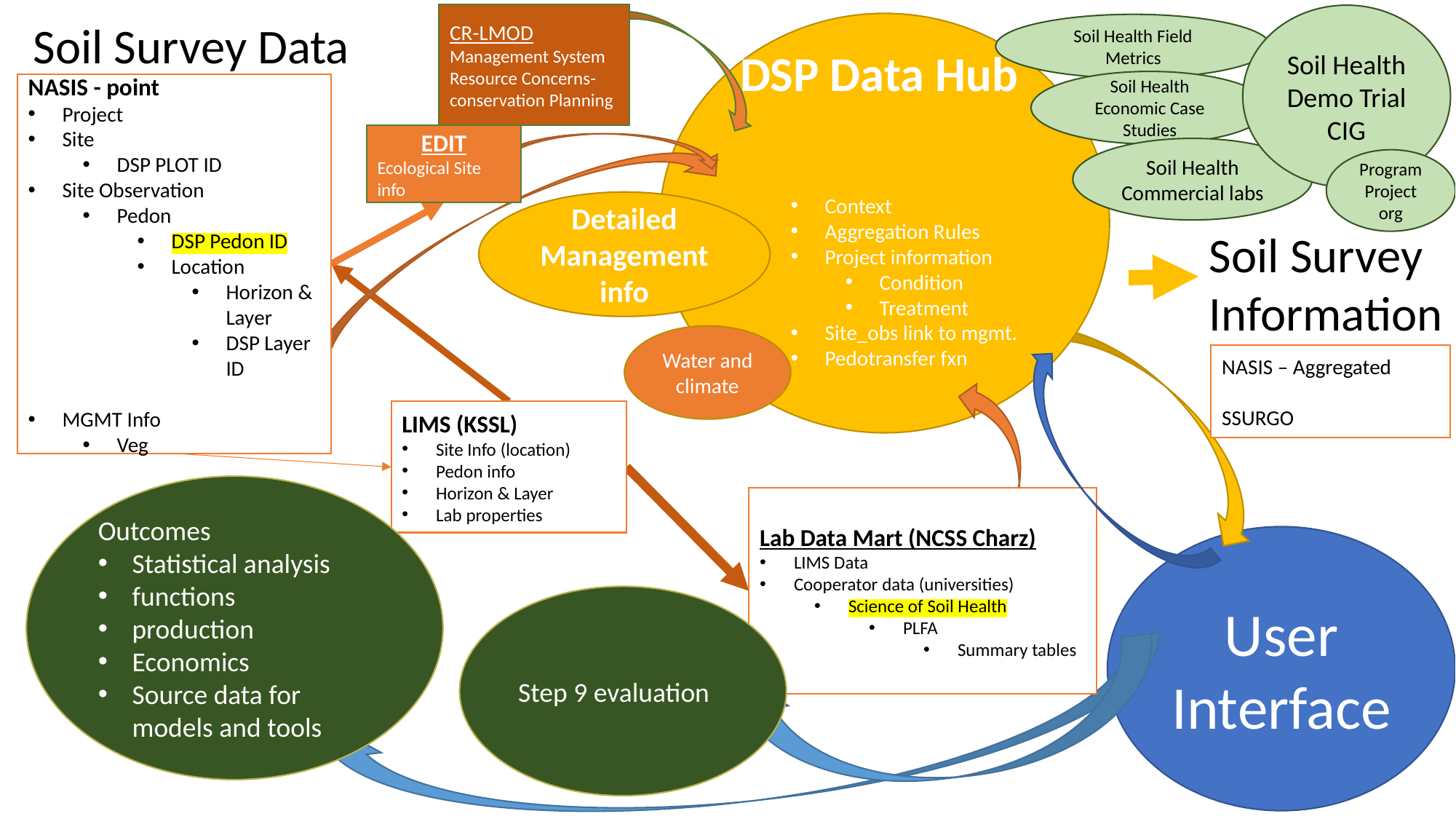

CR-LMOD
Management System
Resource Concerns-conservation Planning
Soil Health Demo Trial
CIG

Soil Survey Data
DSP Data Hub

Context
Aggregation Rules
Project information
Condition
Treatment
Site_obs link to mgmt.
Pedotransfer fxn
Soil Health Field Metrics

Soil Health Economic Case Studies
NASIS - point
Project
Site
DSP PLOT ID
Site Observation
Pedon
DSP Pedon ID
Location
Horizon & Layer
DSP Layer ID

MGMT Info
Veg
EDIT
Ecological Site info
Soil Health
Commercial labs
Program
Project
org
Detailed Management info
Soil Survey
Information

Water and climate

NASIS – Aggregated

SSURGO

LIMS (KSSL)
Site Info (location)
Pedon info
Horizon & Layer
Lab properties
Outcomes
Statistical analysis
functions
production
Economics
Source data for models and tools
Lab Data Mart (NCSS Charz)
LIMS Data
Cooperator data (universities)
Science of Soil Health
PLFA
Summary tables

User Interface
Step 9 evaluation